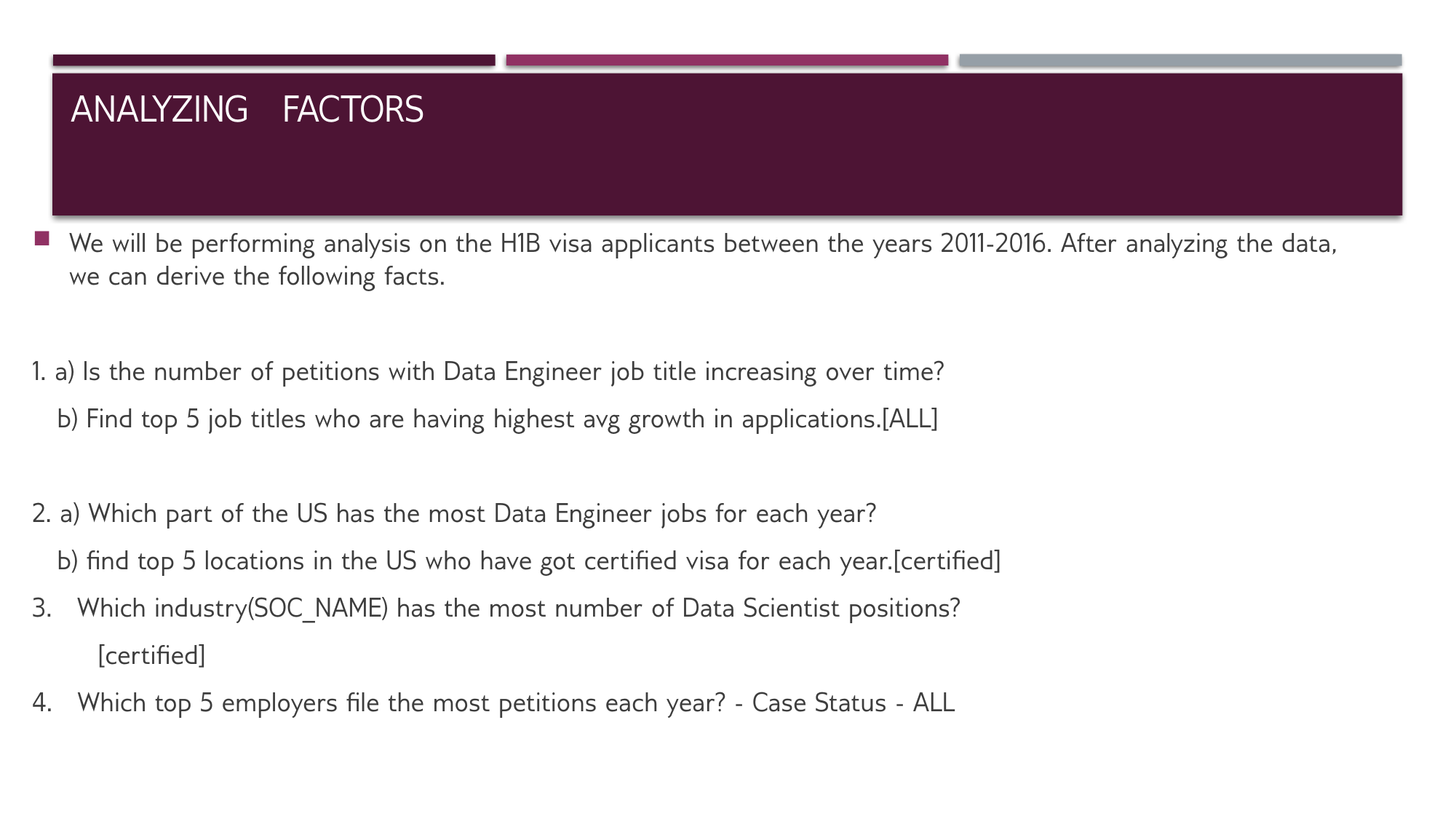

# Analyzing   Factors
We will be performing analysis on the H1B visa applicants between the years 2011-2016. After analyzing the data, we can derive the following facts.

1. a) Is the number of petitions with Data Engineer job title increasing over time?
   b) Find top 5 job titles who are having highest avg growth in applications.[ALL]

2. a) Which part of the US has the most Data Engineer jobs for each year?
   b) find top 5 locations in the US who have got certified visa for each year.[certified]
3.   Which industry(SOC_NAME) has the most number of Data Scientist positions?
        [certified]
4.   Which top 5 employers file the most petitions each year? - Case Status - ALL